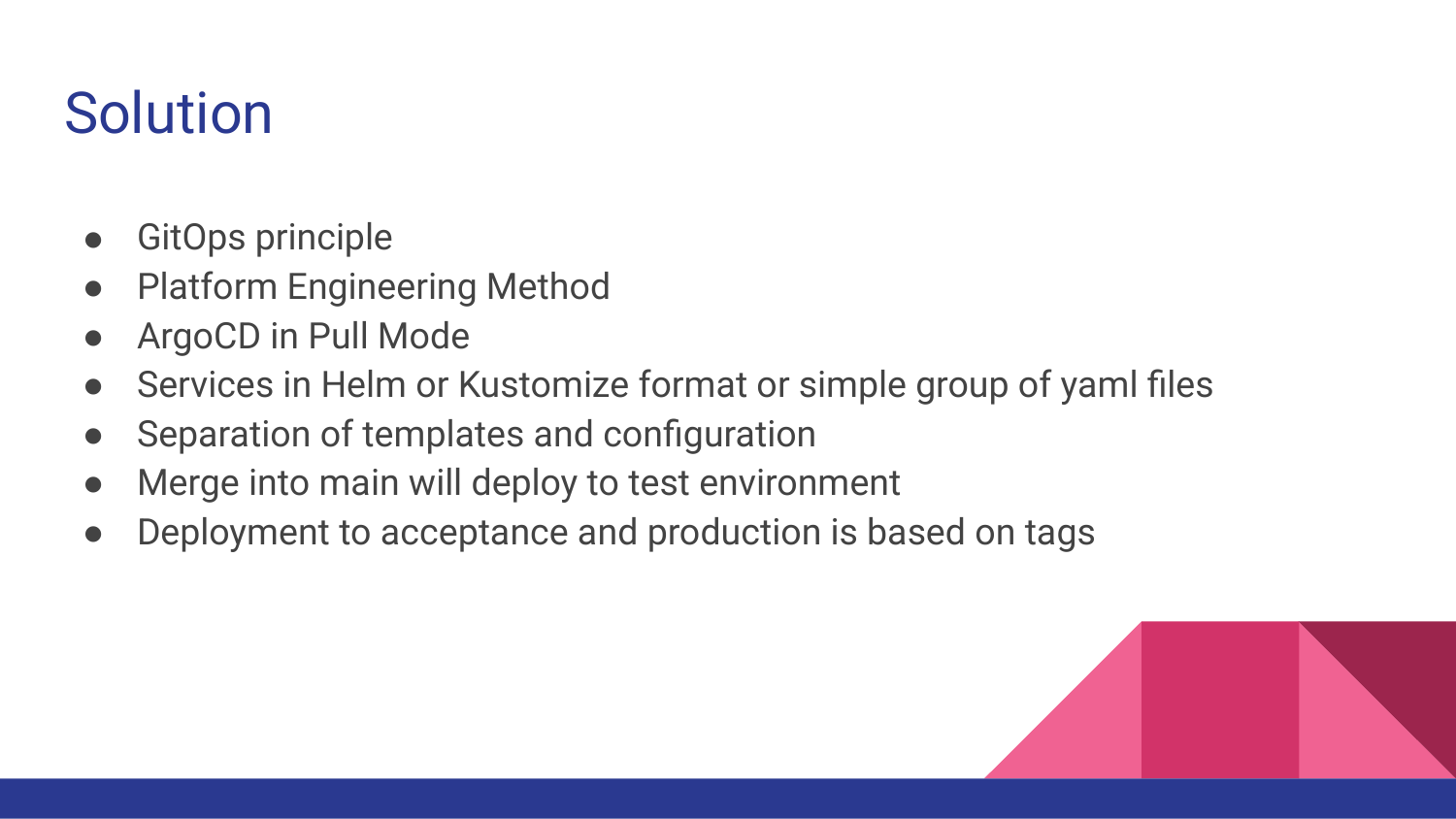

# Solution
GitOps principle
Platform Engineering Method
ArgoCD in Pull Mode
Services in Helm or Kustomize format or simple group of yaml files
Separation of templates and configuration
Merge into main will deploy to test environment
Deployment to acceptance and production is based on tags